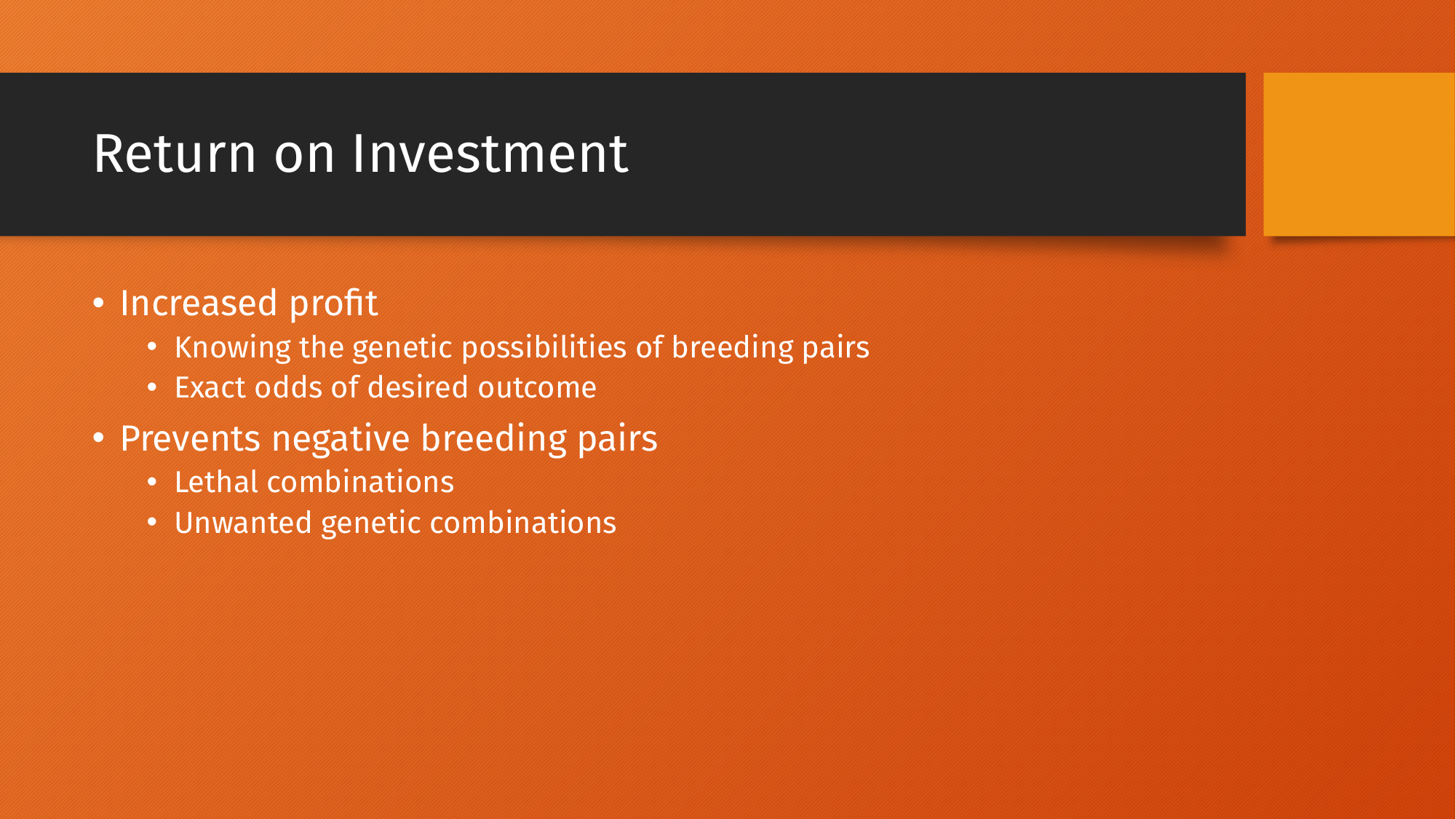

# Return on Investment
Increased profit
Knowing the genetic possibilities of breeding pairs
Exact odds of desired outcome
Prevents negative breeding pairs
Lethal combinations
Unwanted genetic combinations